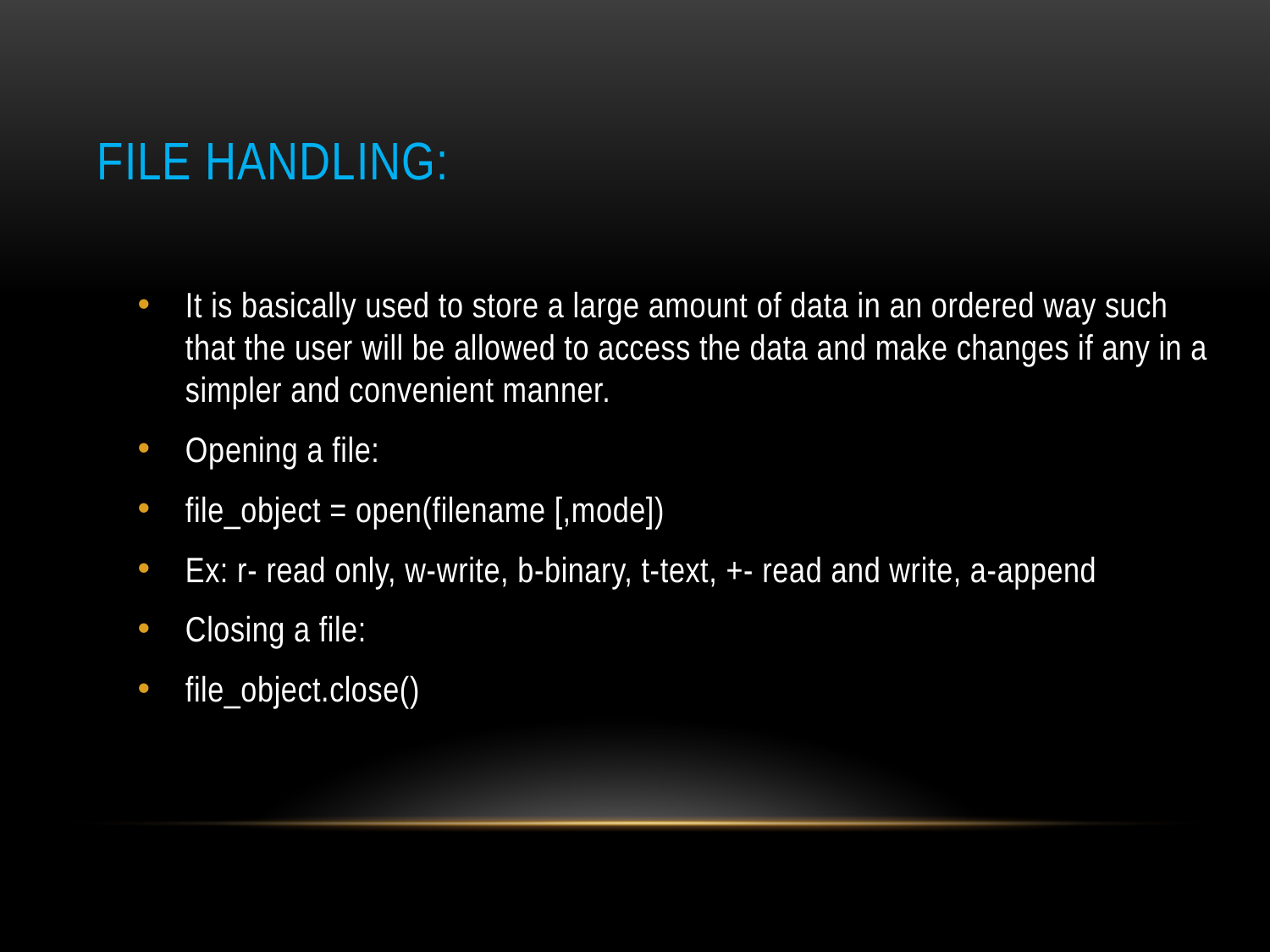

# File handling:
It is basically used to store a large amount of data in an ordered way such that the user will be allowed to access the data and make changes if any in a simpler and convenient manner.
Opening a file:
file_object = open(filename [,mode])
Ex: r- read only, w-write, b-binary, t-text, +- read and write, a-append
Closing a file:
file_object.close()